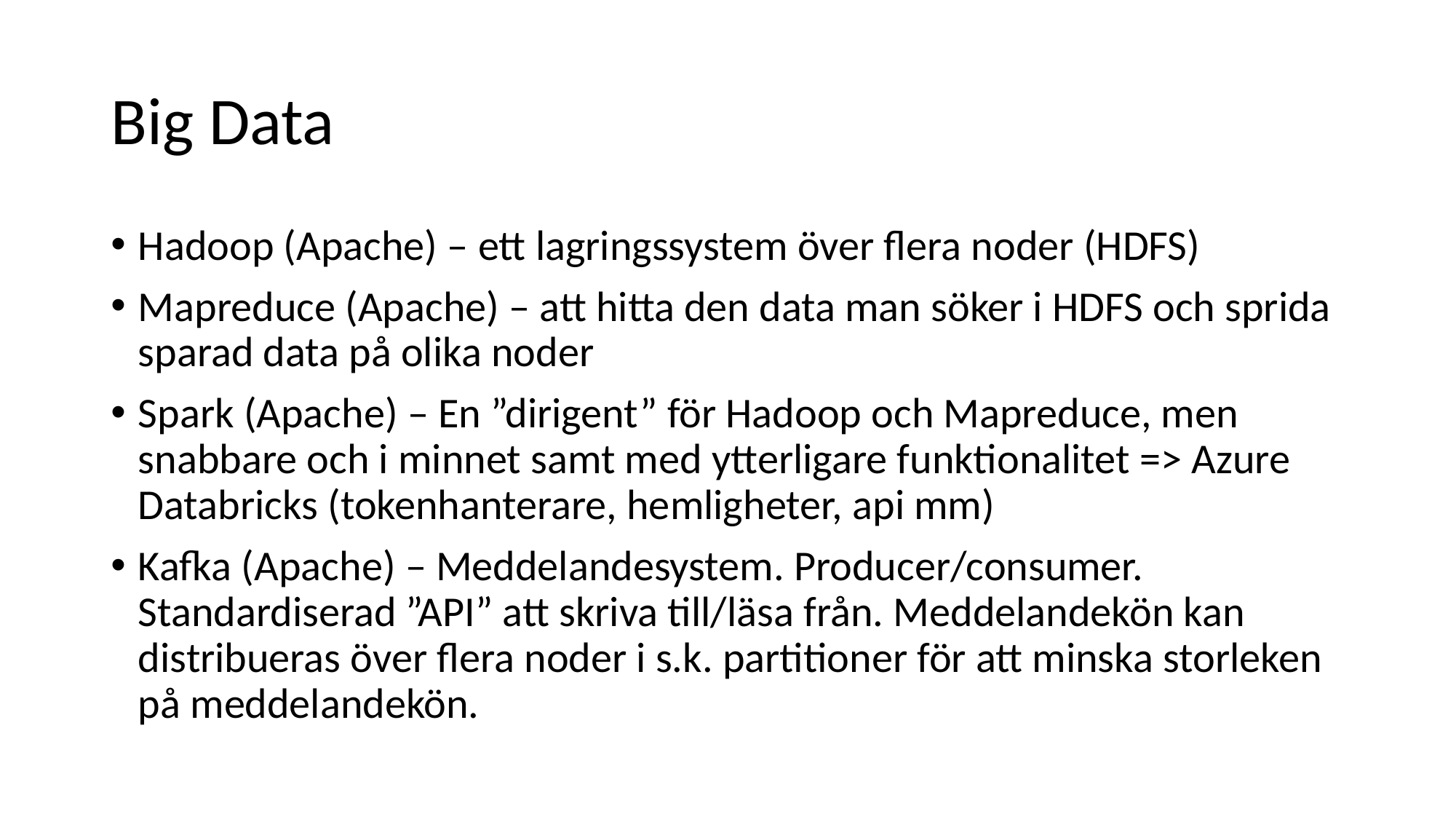

# Big Data
Hadoop (Apache) – ett lagringssystem över flera noder (HDFS)
Mapreduce (Apache) – att hitta den data man söker i HDFS och sprida sparad data på olika noder
Spark (Apache) – En ”dirigent” för Hadoop och Mapreduce, men snabbare och i minnet samt med ytterligare funktionalitet => Azure Databricks (tokenhanterare, hemligheter, api mm)
Kafka (Apache) – Meddelandesystem. Producer/consumer. Standardiserad ”API” att skriva till/läsa från. Meddelandekön kan distribueras över flera noder i s.k. partitioner för att minska storleken på meddelandekön.